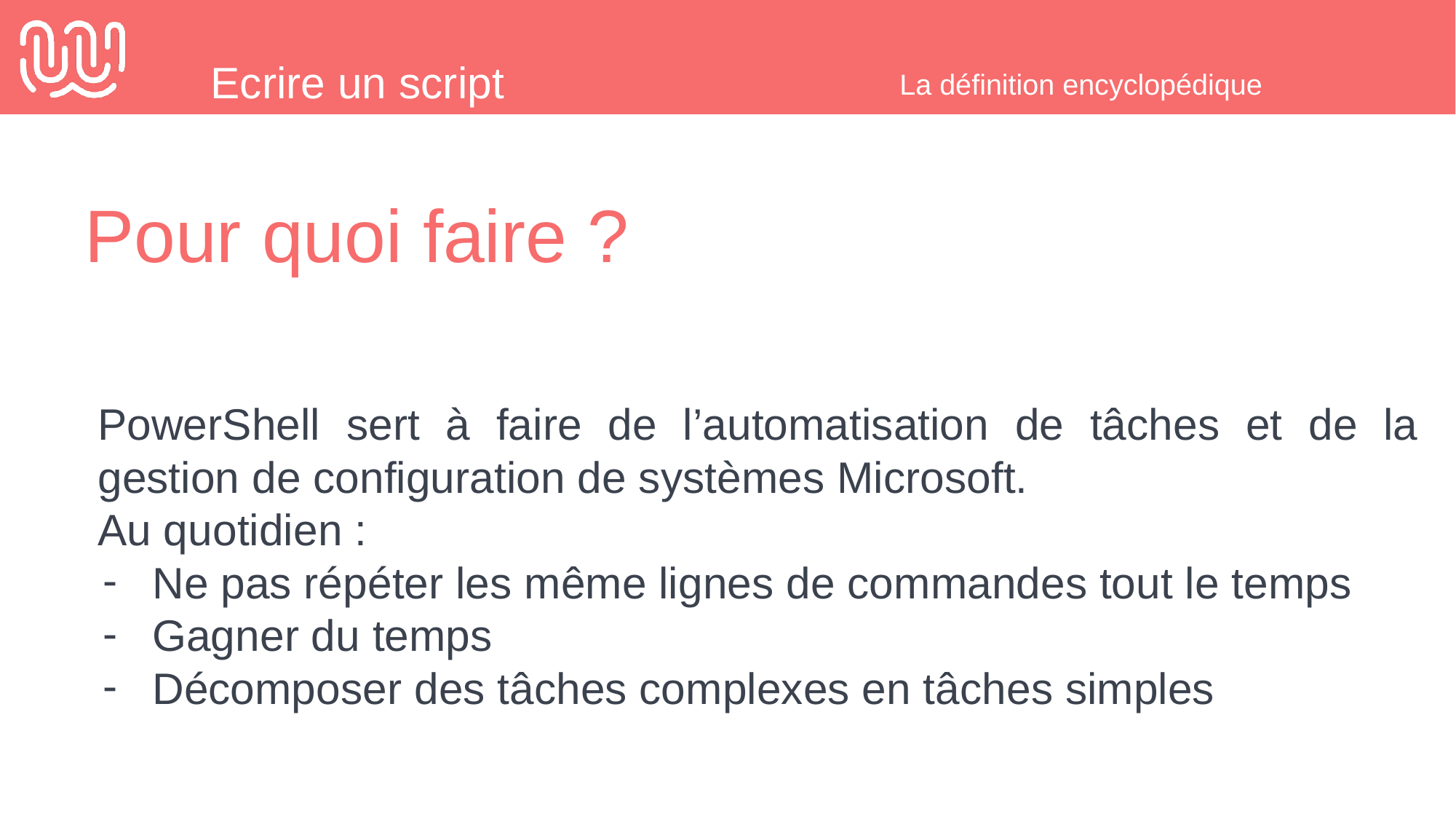

Ecrire un script
La définition encyclopédique
Pour quoi faire ?
PowerShell sert à faire de l’automatisation de tâches et de la gestion de configuration de systèmes Microsoft.
Au quotidien :
Ne pas répéter les même lignes de commandes tout le temps
Gagner du temps
Décomposer des tâches complexes en tâches simples